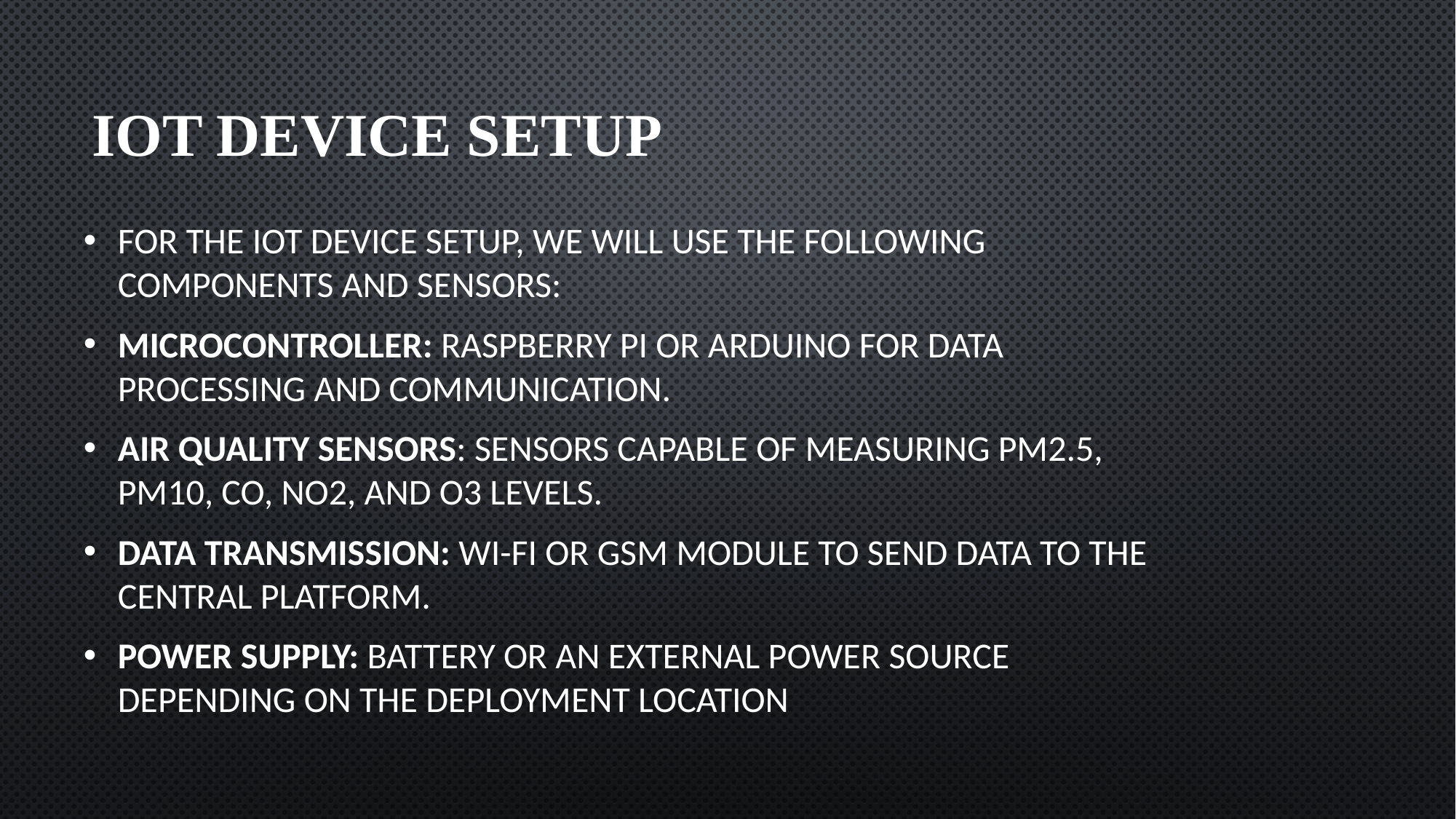

# IoT Device Setup
For the IoT device setup, we will use the following components and sensors:
Microcontroller: Raspberry Pi or Arduino for data processing and communication.
Air Quality Sensors: Sensors capable of measuring PM2.5, PM10, CO, NO2, and O3 levels.
Data Transmission: Wi-Fi or GSM module to send data to the central platform.
Power Supply: Battery or an external power source depending on the deployment location